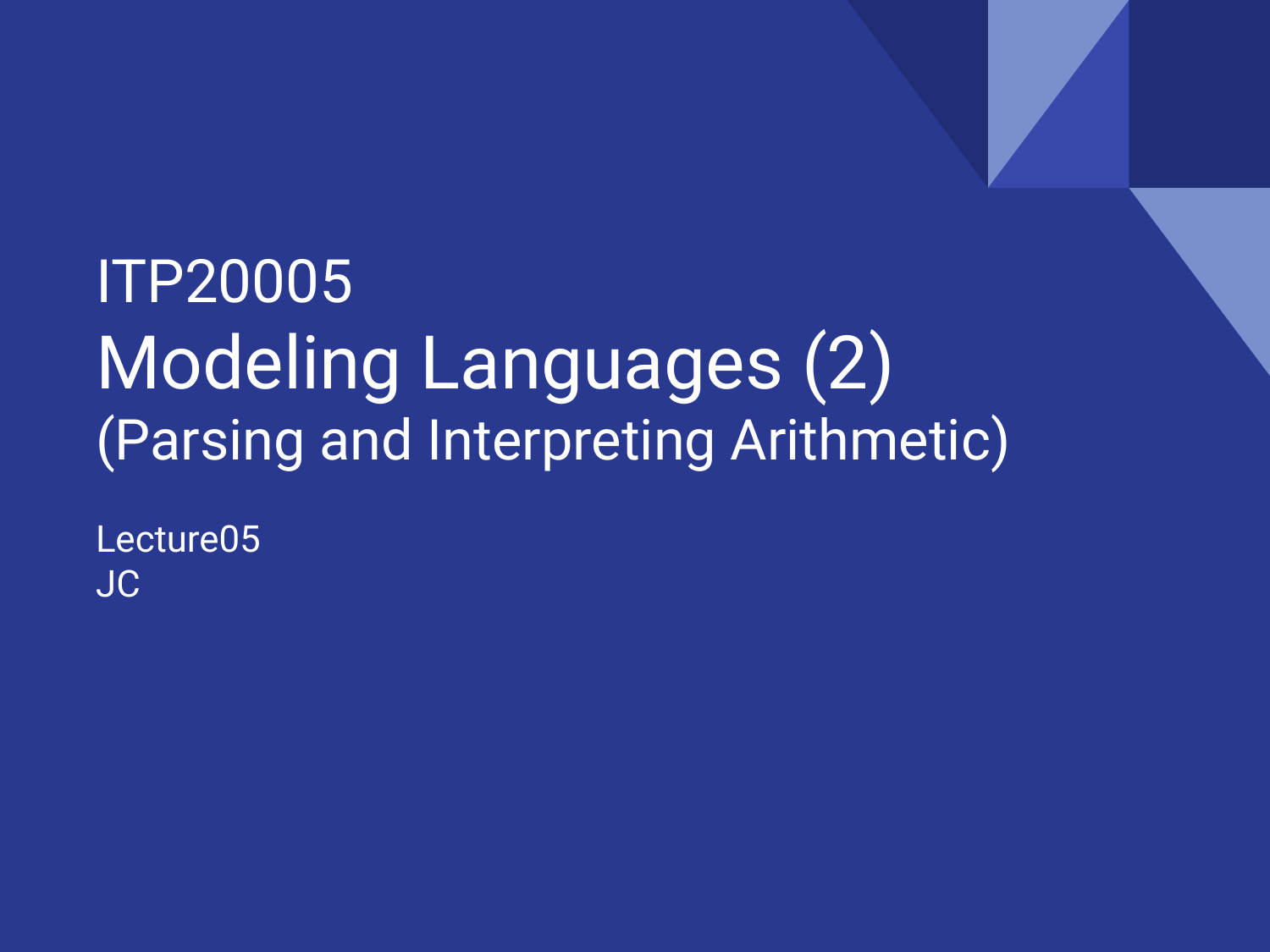

# ITP20005
Modeling Languages (2)
(Parsing and Interpreting Arithmetic)
Lecture05
JC